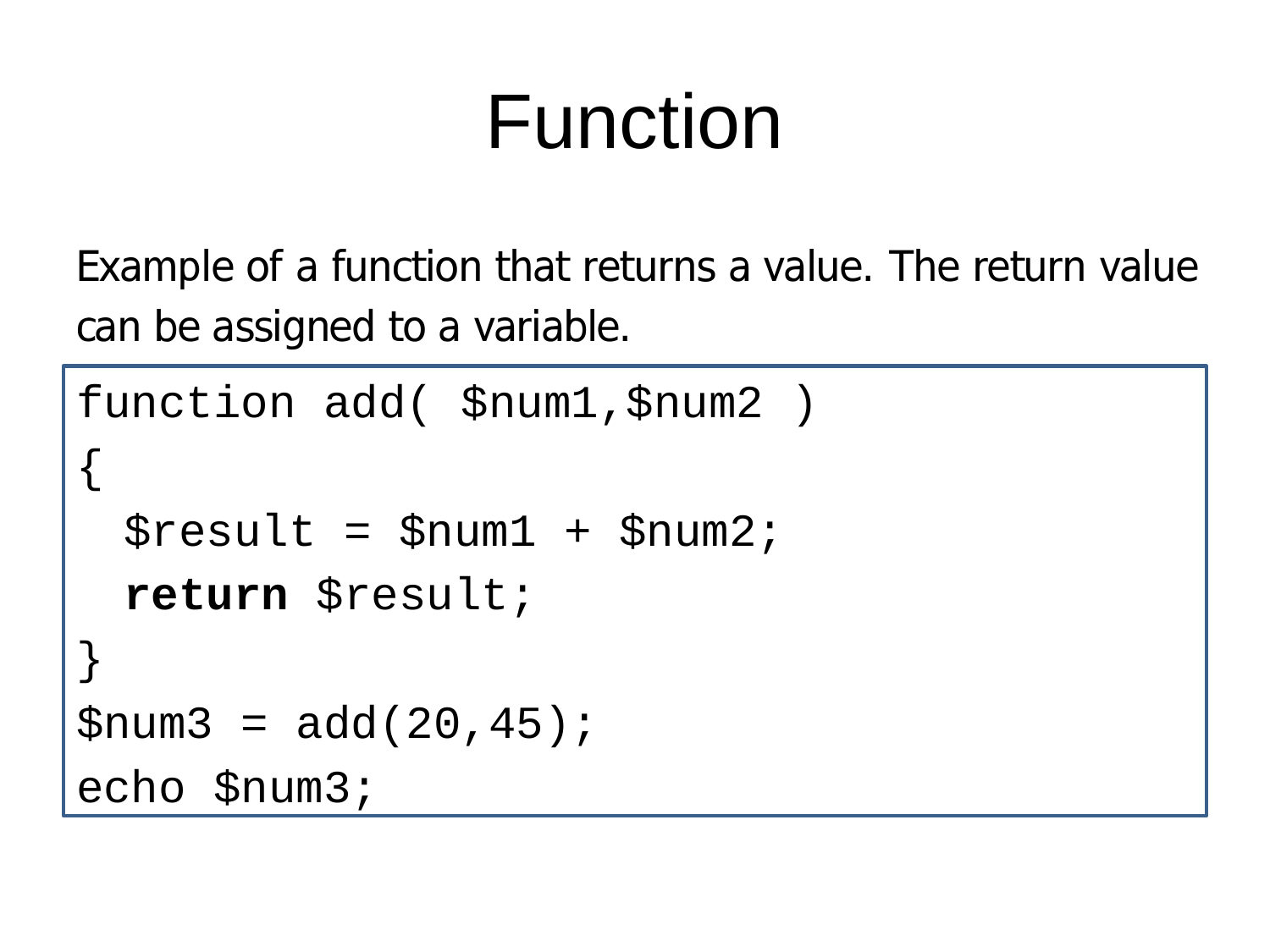

# Function
Example of a function that returns a value. The return value can be assigned to a variable.
function add( $num1,$num2 )
{
	$result = $num1 + $num2;
	return $result;
}
$num3 = add(20,45);
echo $num3;